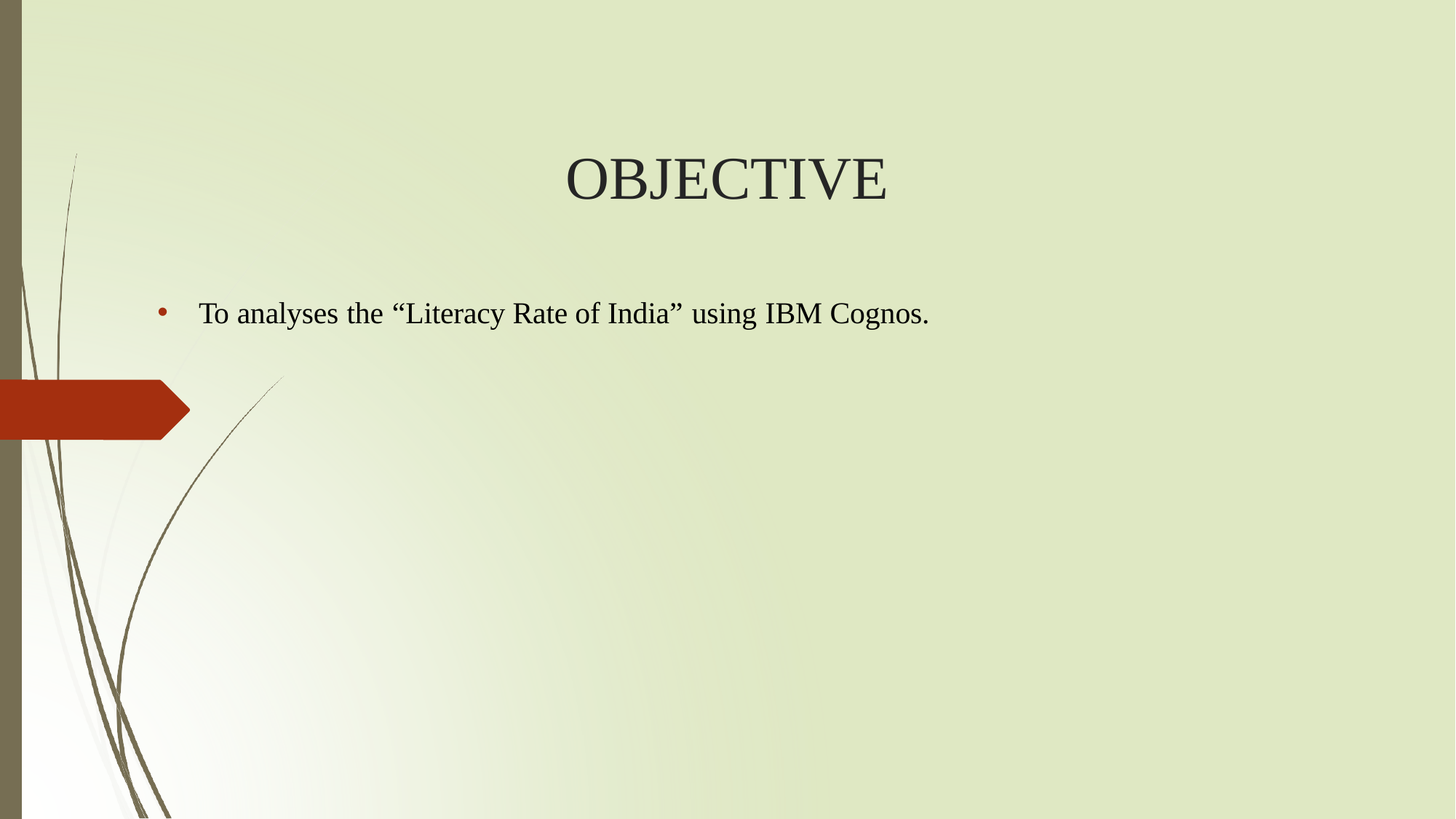

# OBJECTIVE
To analyses the “Literacy Rate of India” using IBM Cognos.